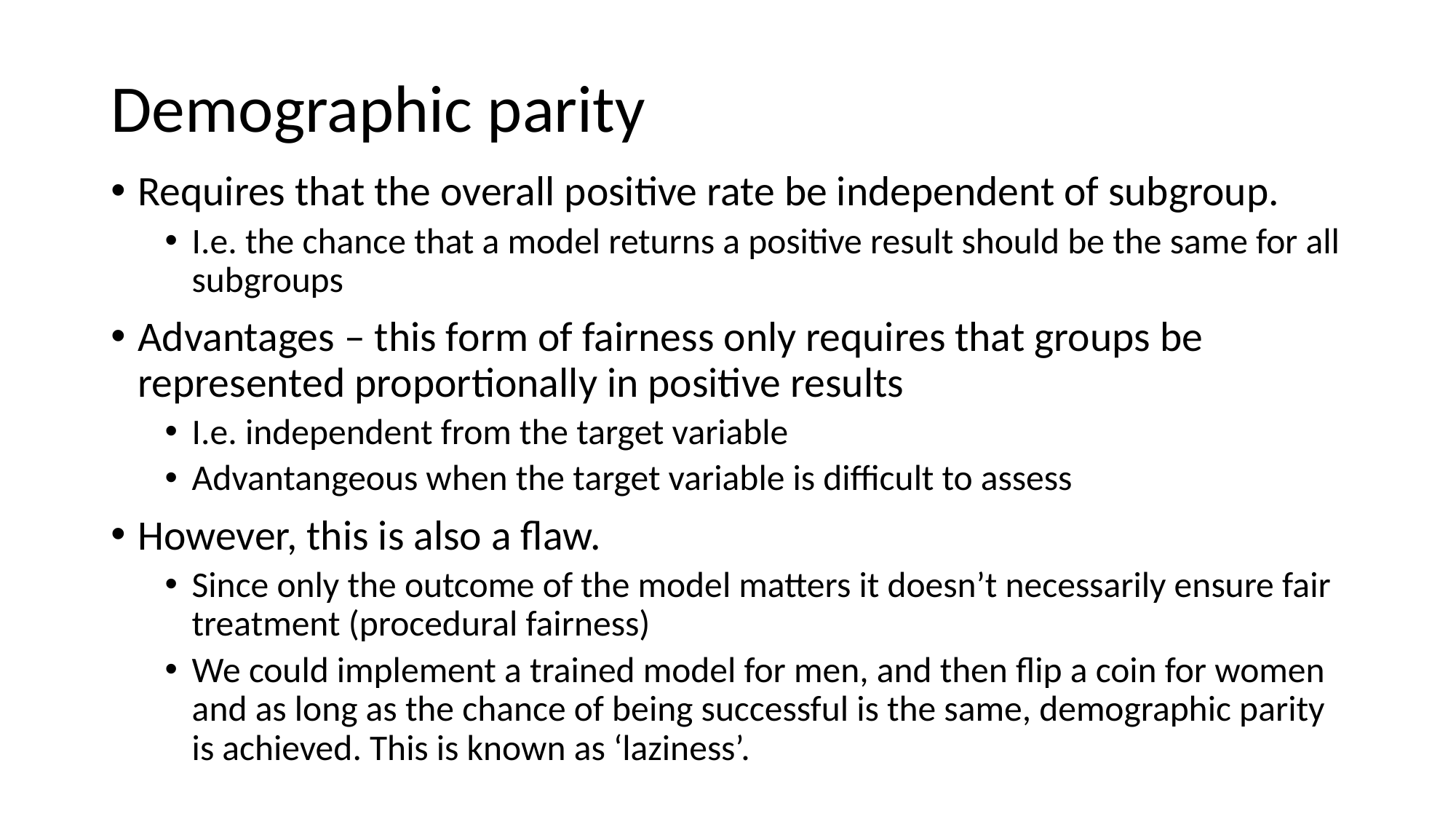

# Demographic parity
Requires that the overall positive rate be independent of subgroup.
I.e. the chance that a model returns a positive result should be the same for all subgroups
Advantages – this form of fairness only requires that groups be represented proportionally in positive results
I.e. independent from the target variable
Advantangeous when the target variable is difficult to assess
However, this is also a flaw.
Since only the outcome of the model matters it doesn’t necessarily ensure fair treatment (procedural fairness)
We could implement a trained model for men, and then flip a coin for women and as long as the chance of being successful is the same, demographic parity is achieved. This is known as ‘laziness’.